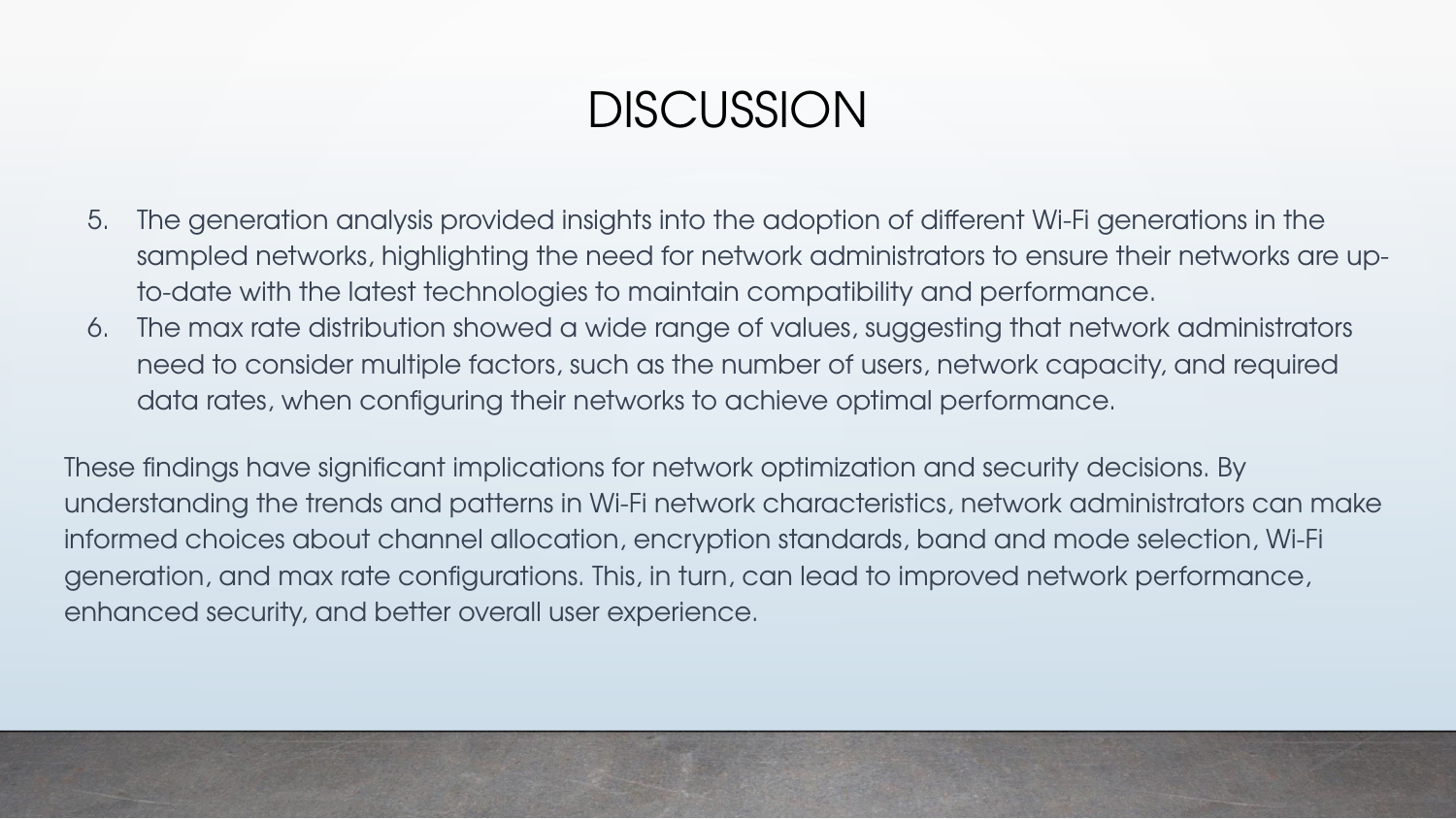

# DISCUSSION
The generation analysis provided insights into the adoption of different Wi-Fi generations in the sampled networks, highlighting the need for network administrators to ensure their networks are up-to-date with the latest technologies to maintain compatibility and performance.
The max rate distribution showed a wide range of values, suggesting that network administrators need to consider multiple factors, such as the number of users, network capacity, and required data rates, when configuring their networks to achieve optimal performance.
These findings have significant implications for network optimization and security decisions. By understanding the trends and patterns in Wi-Fi network characteristics, network administrators can make informed choices about channel allocation, encryption standards, band and mode selection, Wi-Fi generation, and max rate configurations. This, in turn, can lead to improved network performance, enhanced security, and better overall user experience.